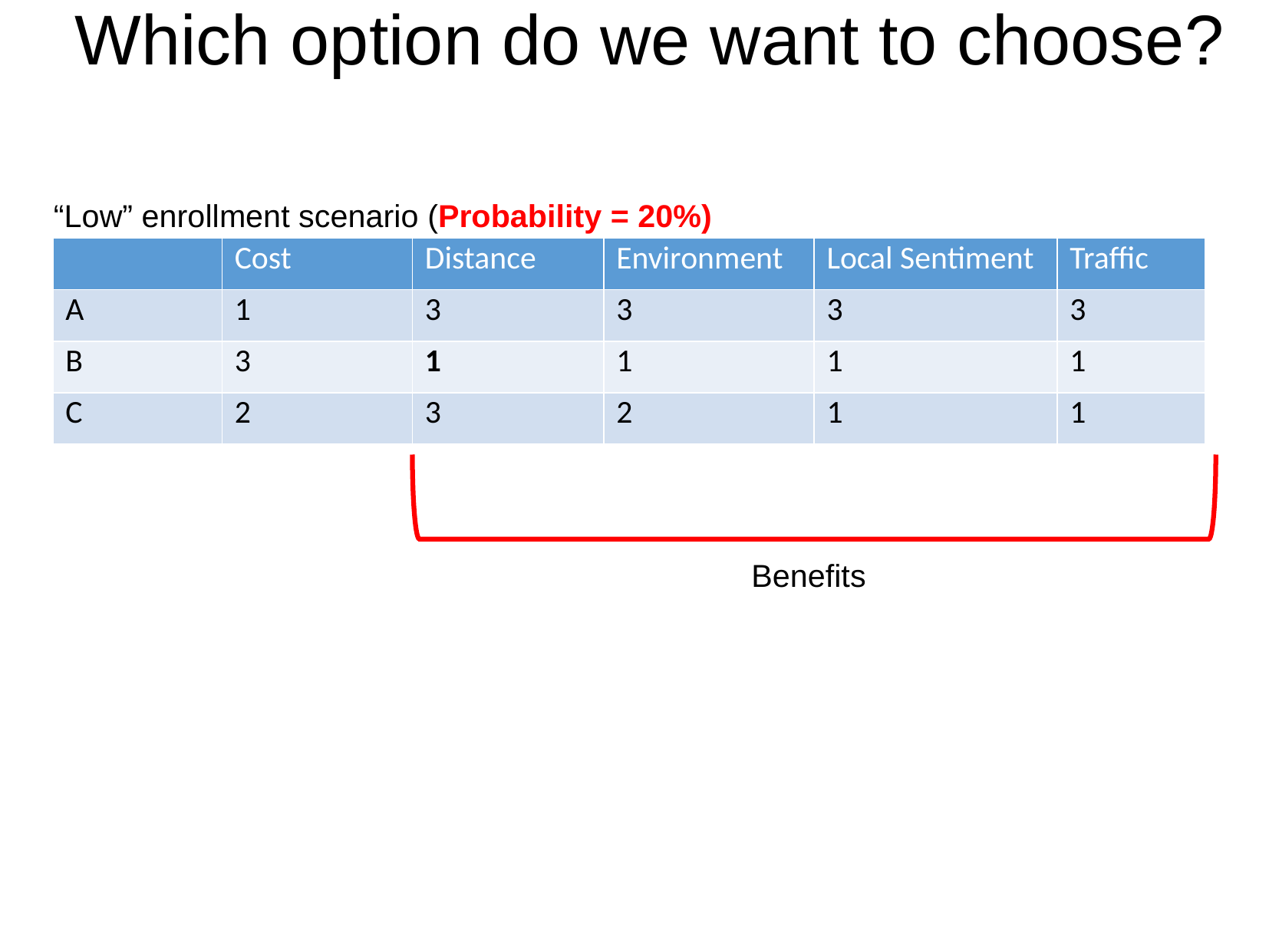

# Which option do we want to choose?

“Low” enrollment scenario (Probability = 20%)
|  | Cost | Distance | Environment | Local Sentiment | Traffic |
| --- | --- | --- | --- | --- | --- |
| A | 1 | 3 | 3 | 3 | 3 |
| B | 3 | 1 | 1 | 1 | 1 |
| C | 2 | 3 | 2 | 1 | 1 |
Benefits